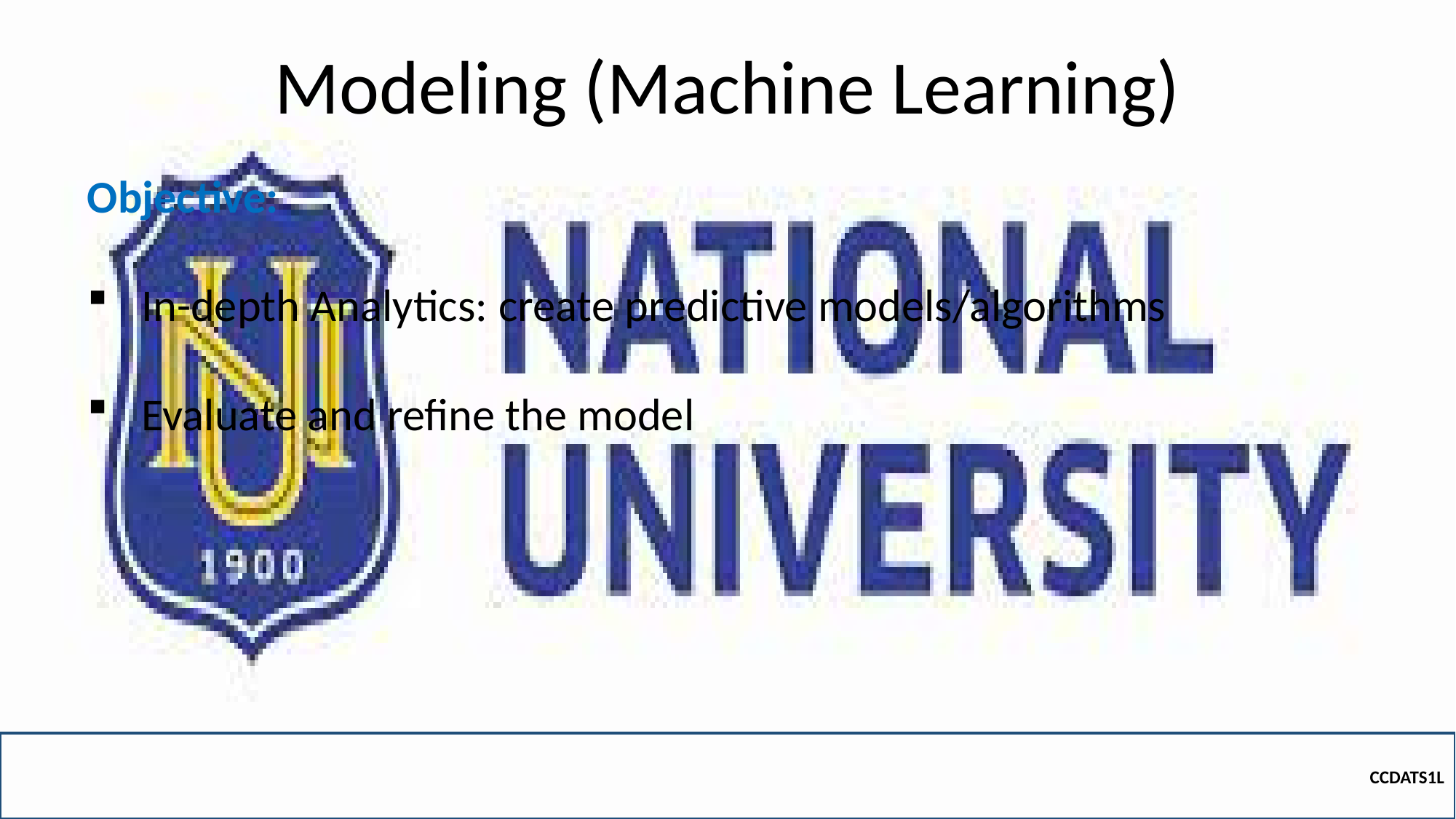

# Modeling (Machine Learning)
Objective:

In-depth Analytics: create predictive models/algorithms

Evaluate and refine the model

CCDATS1L